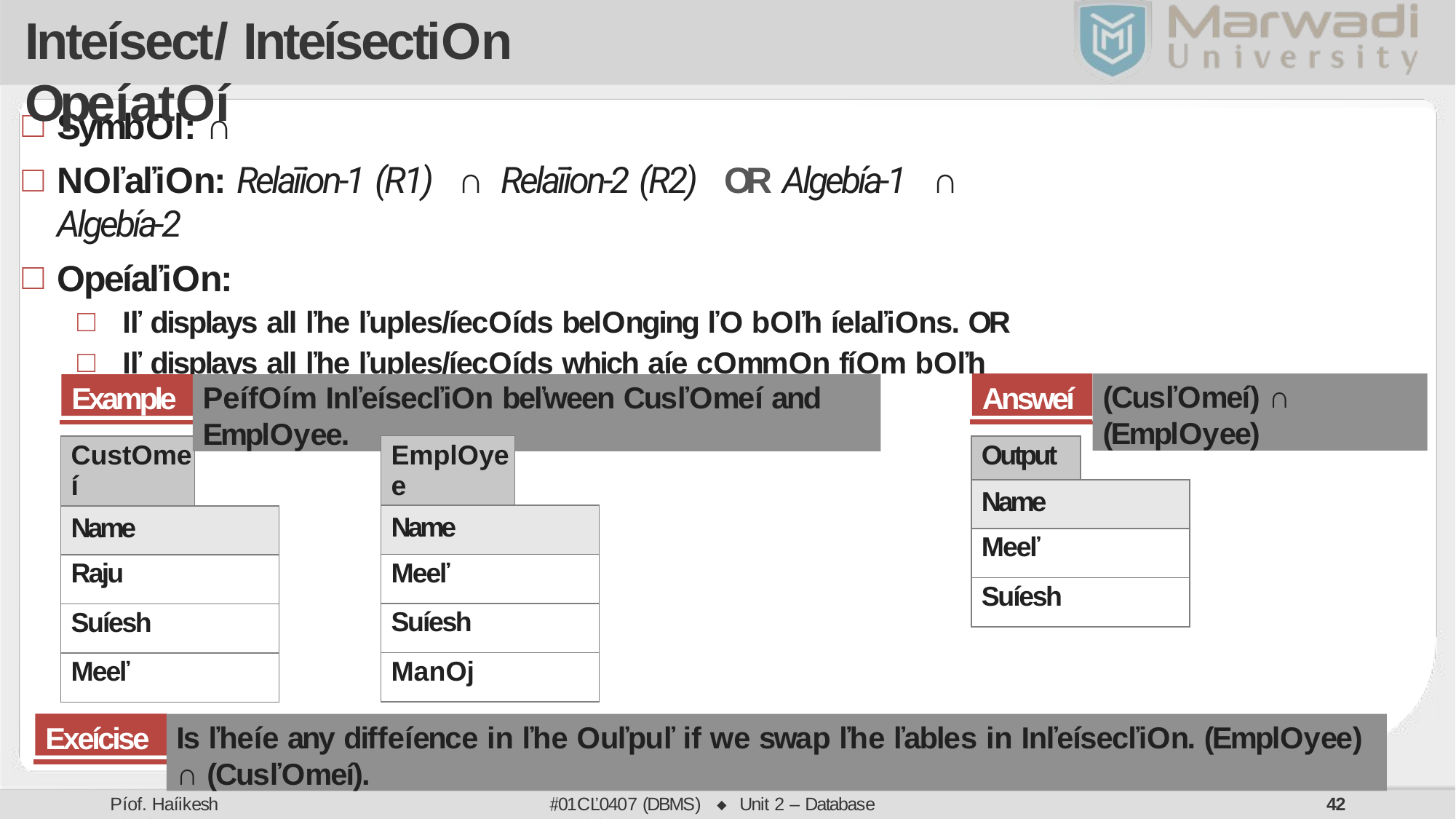

# Inteísect/ Inteísection Opeíatoí
Symbol: ∩
Noľaľion: Relaīion-1 (R1)	∩	Relaīion-2 (R2)	OR	Algebía-1	∩	Algebía-2
Opeíaľion:
Iľ displays all ľhe ľuples/íecoíds belonging ľo boľh íelaľions. OR
Iľ displays all ľhe ľuples/íecoíds which aíe common fíom boľh íelaľions.
Answeí
(Cusľomeí) ∩ (Employee)
Example
Peífoím Inľeísecľion beľween Cusľomeí and Employee.

| Employee |  |
| --- | --- |
| Name |  |
| Meeľ |  |
| Suíesh |  |
| Manoj |  |
| Customeí |  |
| --- | --- |
| Name |  |
| Raju |  |
| Suíesh |  |
| Meeľ |  |
| Output |  |
| --- | --- |
| Name |  |
| Meeľ |  |
| Suíesh |  |
Exeícise
Is ľheíe any diffeíence in ľhe ouľpuľ if we swap ľhe ľables in Inľeísecľion. (Employee) ∩ (Cusľomeí).

01CĽ0407 (DBMS)   ⬥  Unit 2 – Database Models
Píof. Haíikesh Chauhan
42